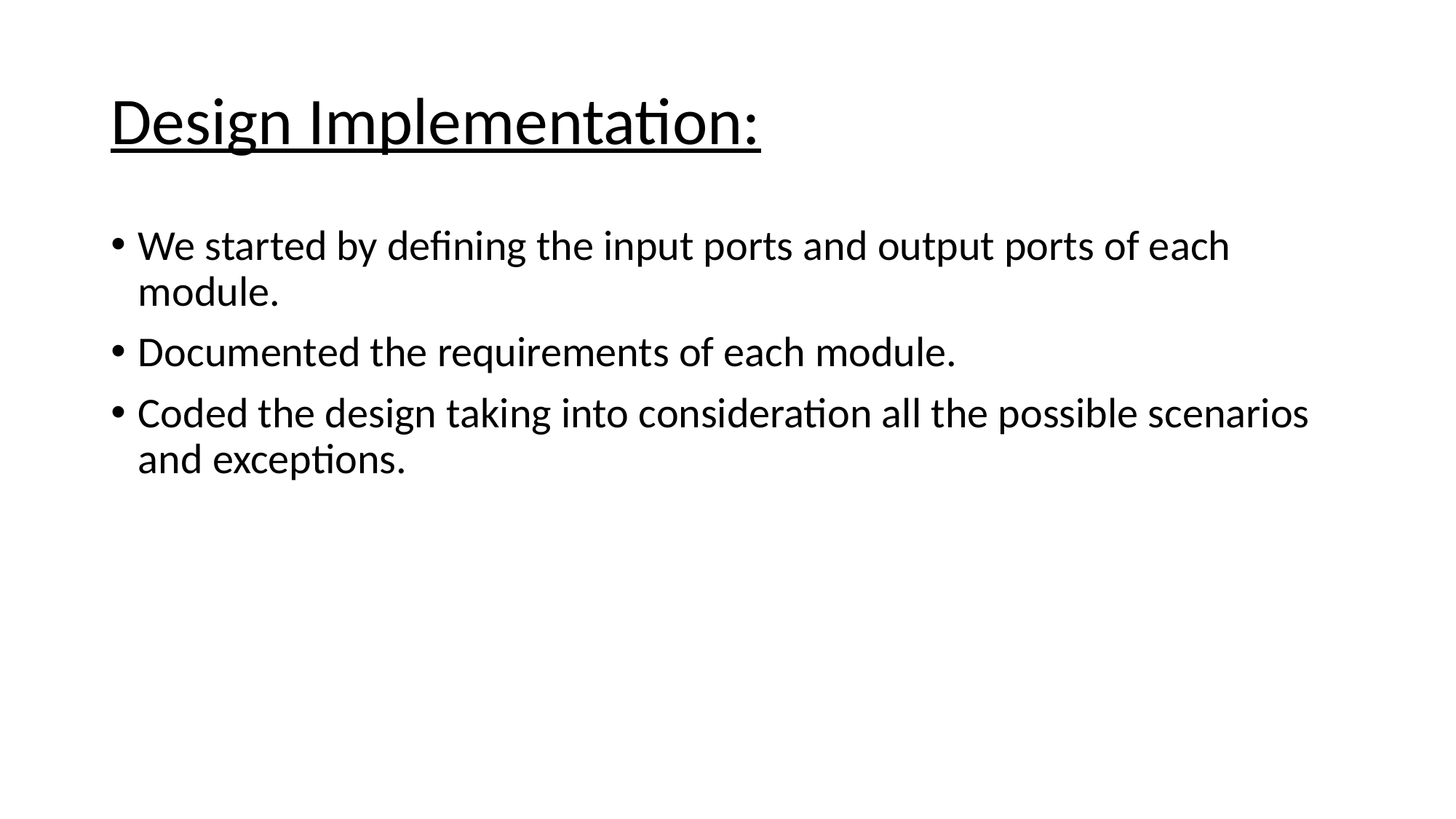

# Design Implementation:
We started by defining the input ports and output ports of each module.
Documented the requirements of each module.
Coded the design taking into consideration all the possible scenarios and exceptions.